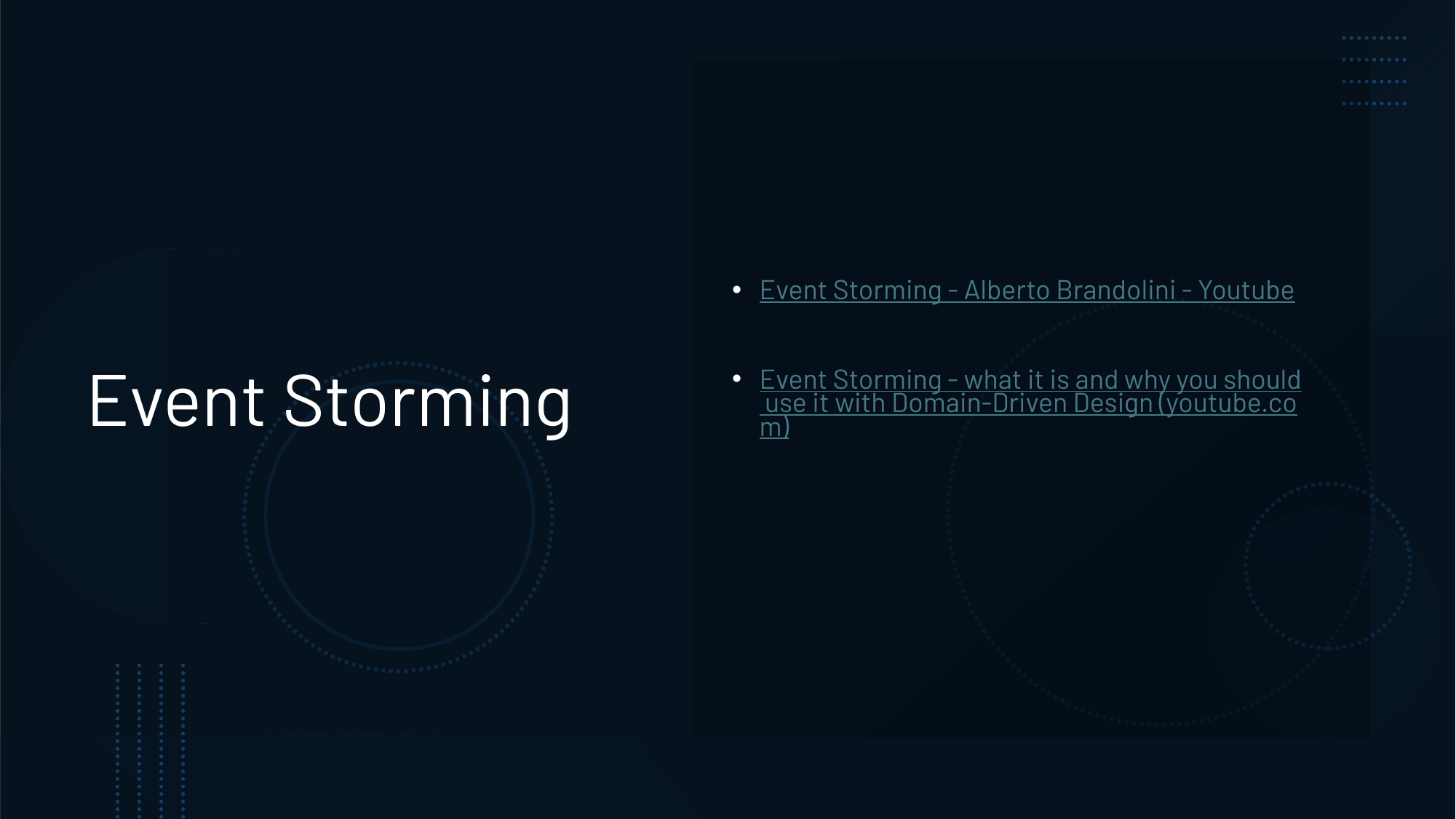

# Event Storming
Event Storming - Alberto Brandolini - Youtube

Event Storming - what it is and why you should use it with Domain-Driven Design (youtube.com)